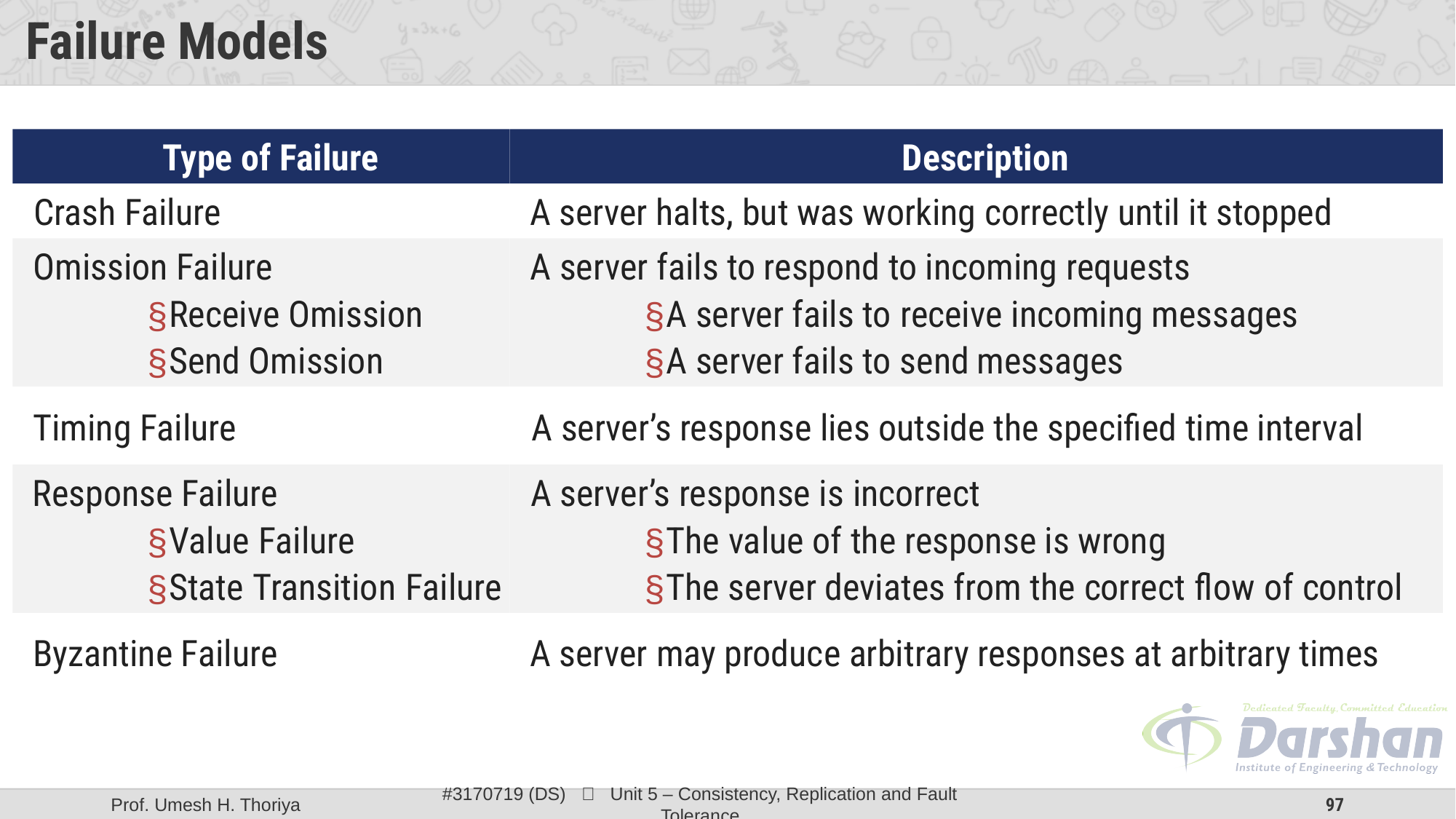

# Failure Models

Type of Failure
Description

Crash Failure
A server halts,
but was working correctly until it stopped

Omission Failure
A server fails to respond to incoming requests
Receive
Omission
A
server
fails
to
receive
incoming
messages
§
§
Send
Omission
A
server
fails
to
send
messages
§
§

Timing Failure
A server’s response lies outside the specified time interval

Response
Failure
A server’s response is
incorrect
Value
Failure
The
value
of
the
response
is
wrong
§
§
State
Transition
Failure
The
server
deviates
from
the
correct
flow
of
control
§
§

Byzantine Failure
A server
may produce arbitrary responses at arbitrary times